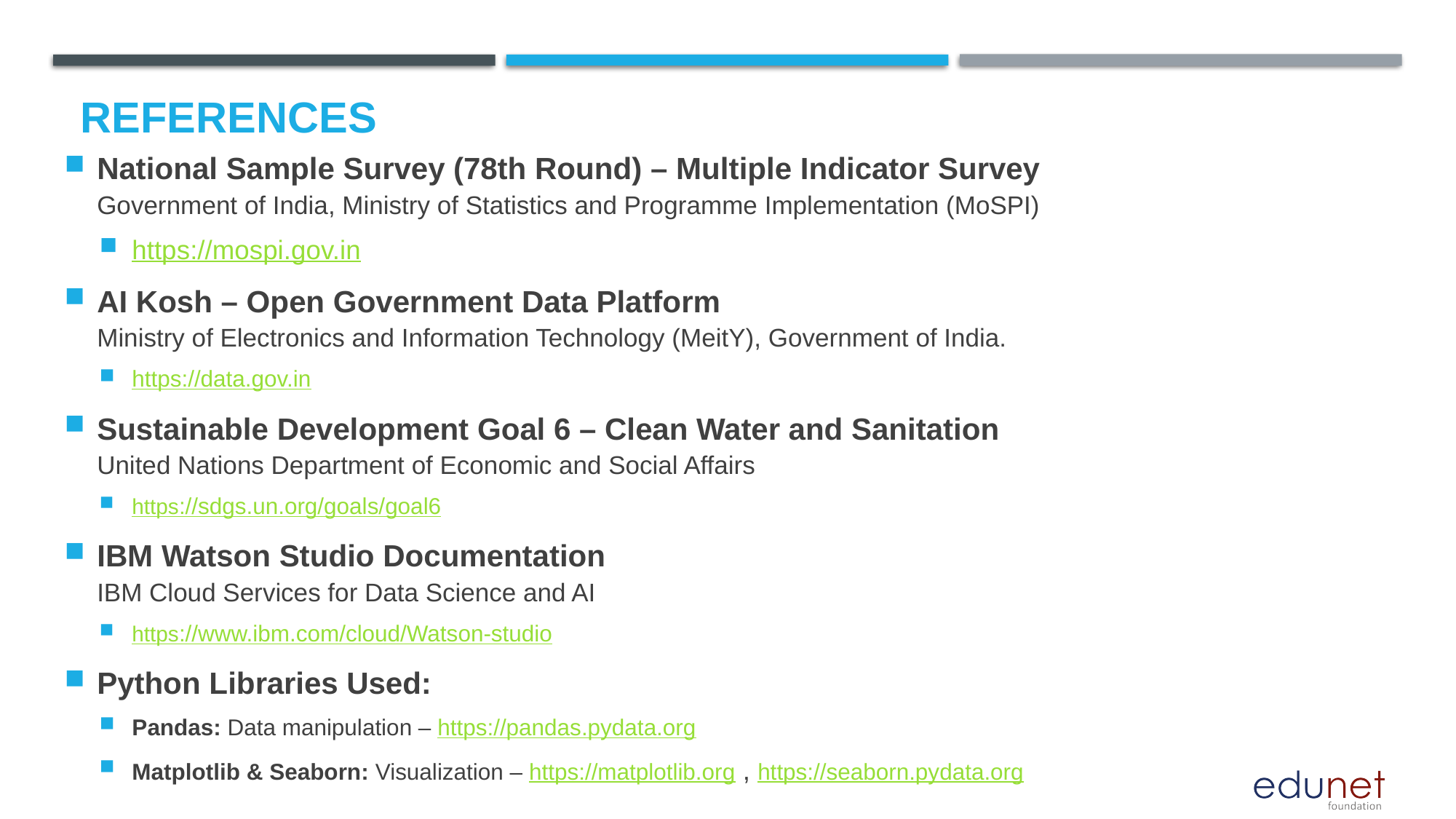

# References
National Sample Survey (78th Round) – Multiple Indicator Survey
Government of India, Ministry of Statistics and Programme Implementation (MoSPI)
https://mospi.gov.in
AI Kosh – Open Government Data Platform
Ministry of Electronics and Information Technology (MeitY), Government of India.
https://data.gov.in
Sustainable Development Goal 6 – Clean Water and Sanitation
United Nations Department of Economic and Social Affairs
https://sdgs.un.org/goals/goal6
IBM Watson Studio Documentation
IBM Cloud Services for Data Science and AI
https://www.ibm.com/cloud/Watson-studio
Python Libraries Used:
Pandas: Data manipulation – https://pandas.pydata.org
Matplotlib & Seaborn: Visualization – https://matplotlib.org , https://seaborn.pydata.org